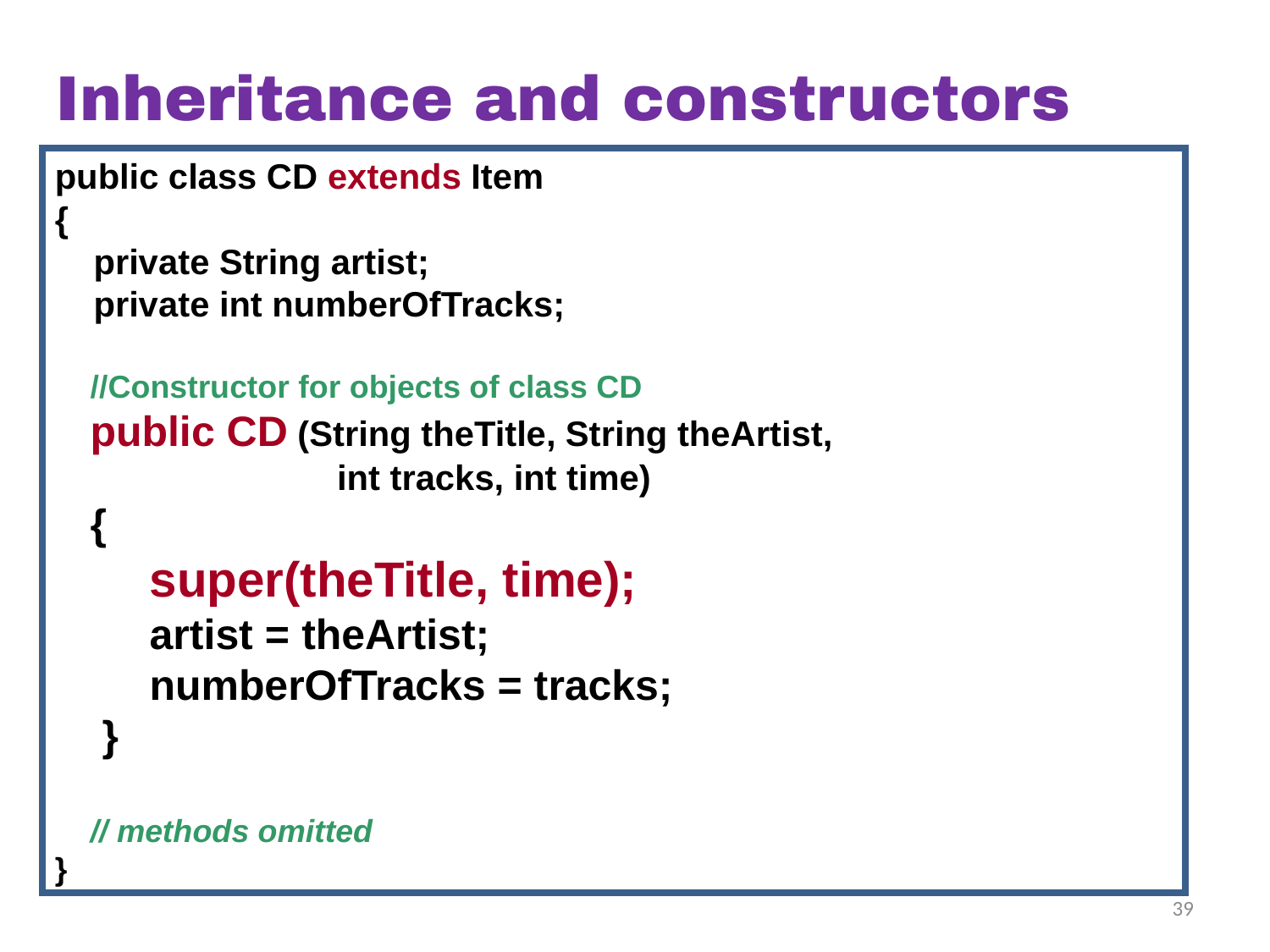

# Inheritance and constructors
public class CD extends Item
{
    private String artist;
    private int numberOfTracks;

    //Constructor for objects of class CD
    public CD (String theTitle, String theArtist,
                             int tracks, int time)
   {
        super(theTitle, time);
        artist = theArtist;
        numberOfTracks = tracks;
    }

    // methods omitted
}
39